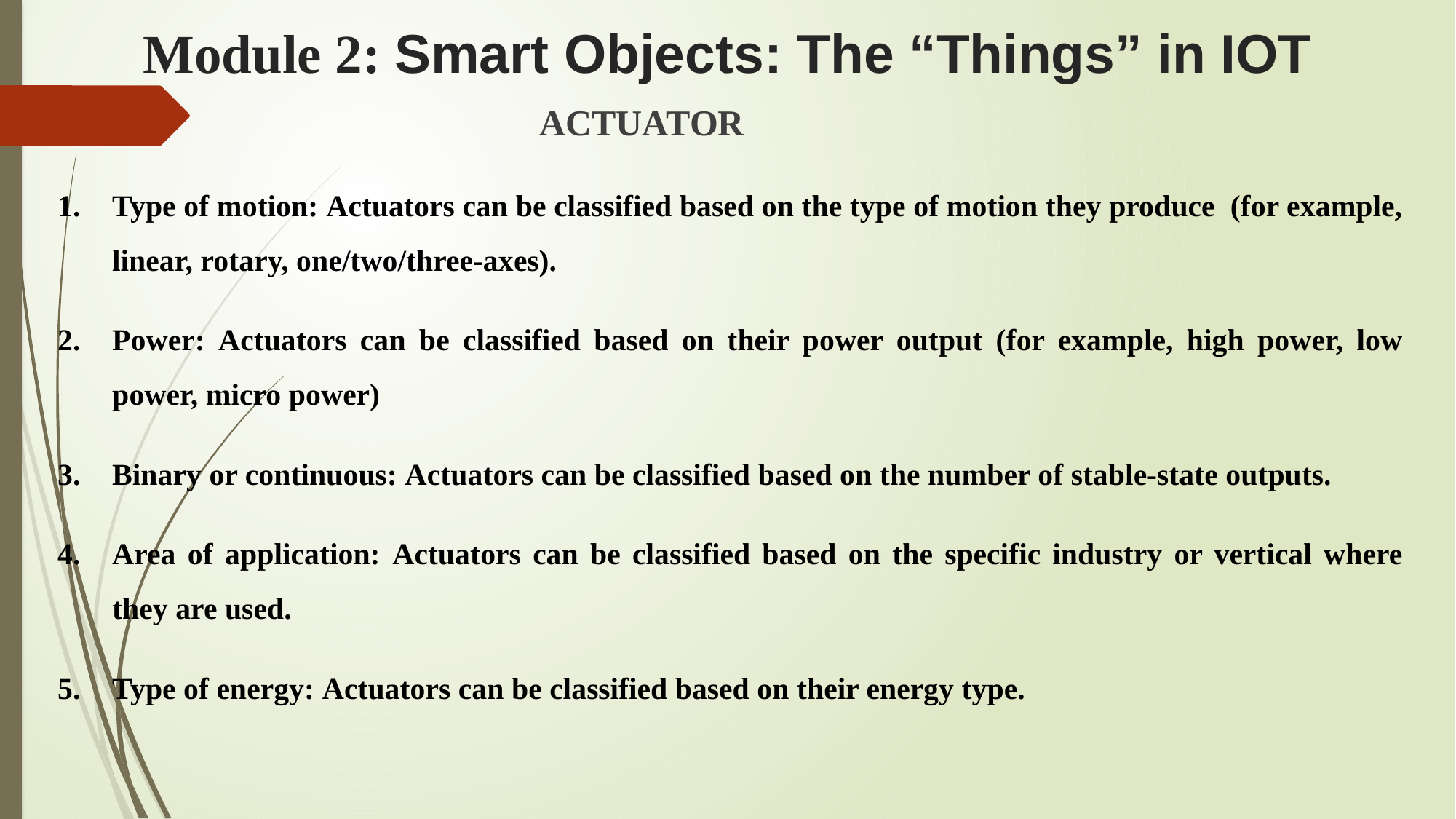

# Module 2: Smart Objects: The “Things” in IOT
                                                     ACTUATOR
Type of motion: Actuators can be classified based on the type of motion they produce  (for example, linear, rotary, one/two/three-axes).
Power: Actuators can be classified based on their power output (for example, high power, low power, micro power)
Binary or continuous: Actuators can be classified based on the number of stable-state outputs.
Area of application: Actuators can be classified based on the specific industry or vertical where they are used.
Type of energy: Actuators can be classified based on their energy type.